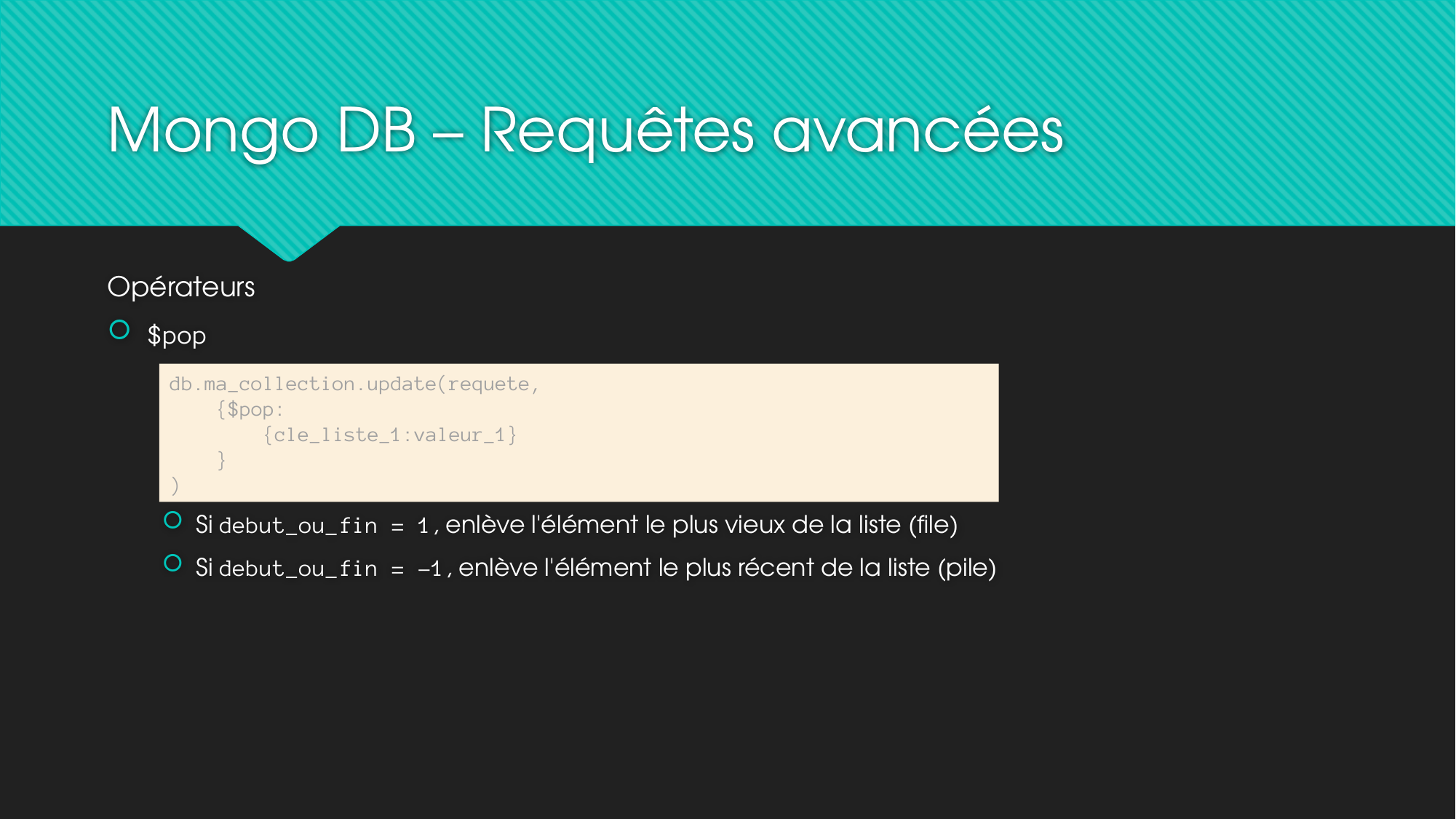

# Mongo DB – Requêtes avancées
Opérateurs
$pop

Si debut_ou_fin = 1, enlève l'élément le plus vieux de la liste (file)
Si debut_ou_fin = -1, enlève l'élément le plus récent de la liste (pile)
db.ma_collection.update(requete,
    {$pop:
        {cle_liste_1:valeur_1}
    }
)